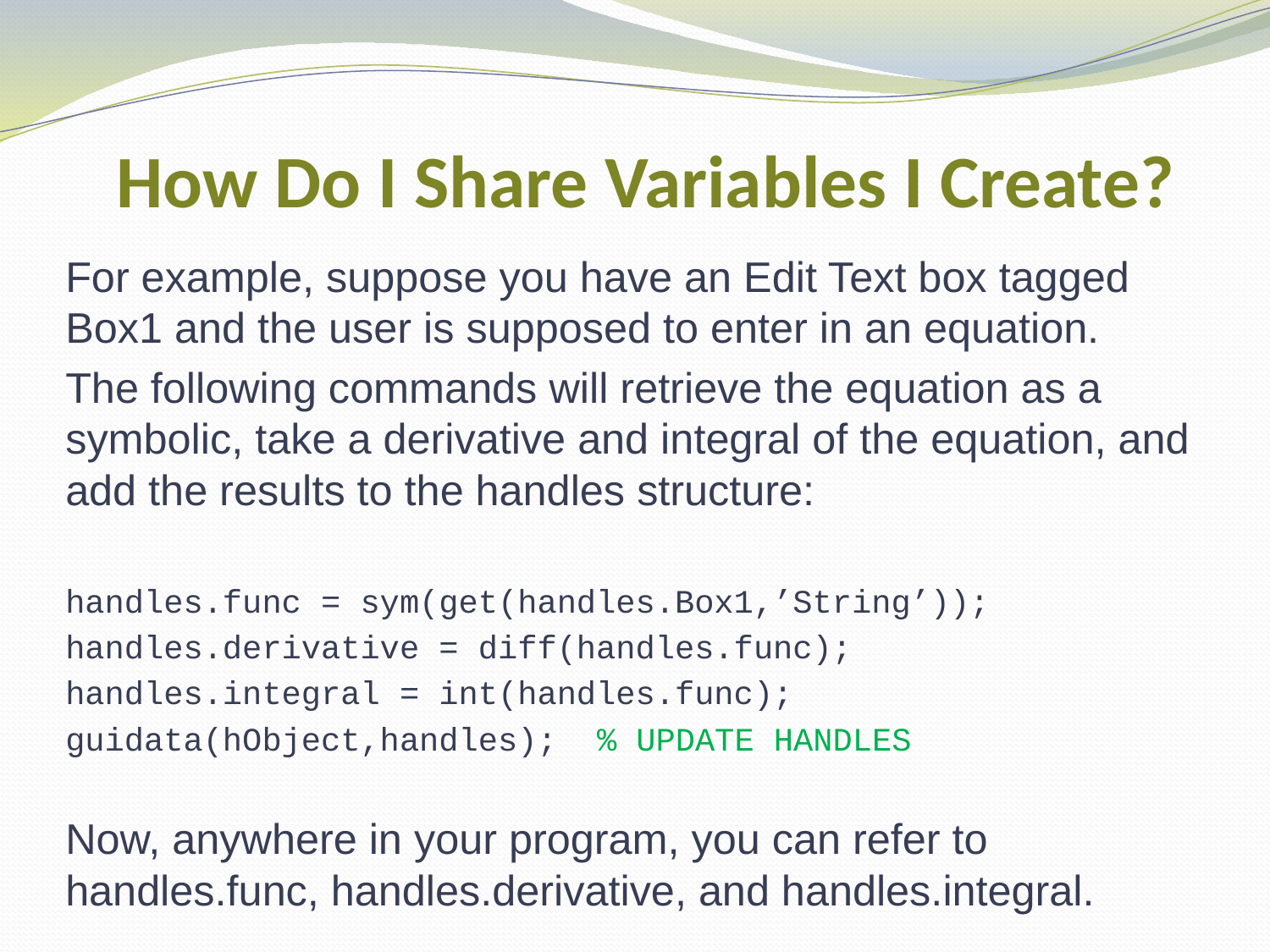

# How Do I Share Variables I Create?
For example, suppose you have an Edit Text box tagged Box1 and the user is supposed to enter in an equation.
The following commands will retrieve the equation as a symbolic, take a derivative and integral of the equation, and add the results to the handles structure:

handles.func = sym(get(handles.Box1,’String’));
handles.derivative = diff(handles.func);
handles.integral = int(handles.func);
guidata(hObject,handles);  % UPDATE HANDLES

Now, anywhere in your program, you can refer to handles.func, handles.derivative, and handles.integral.